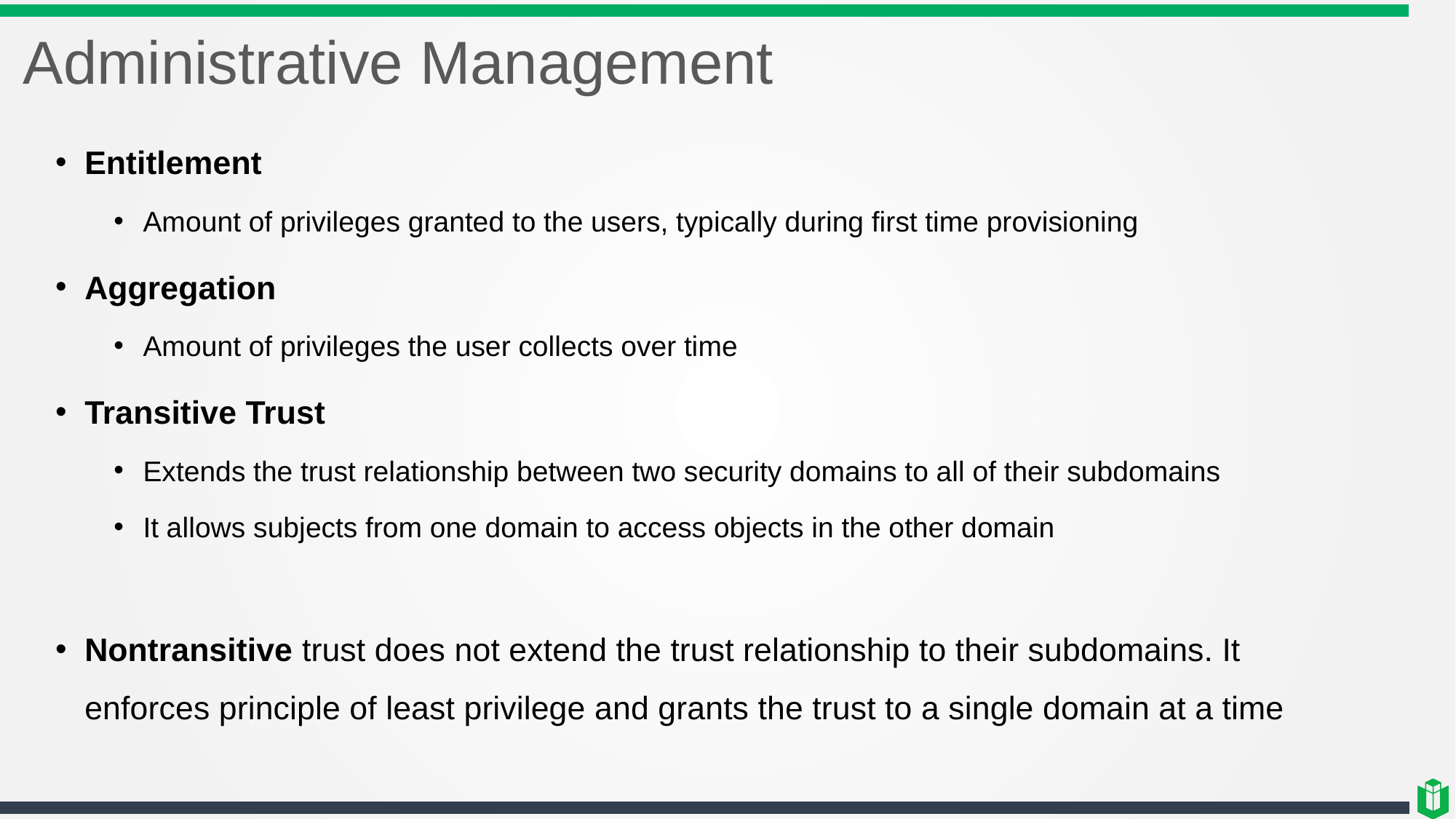

# Administrative Management
Entitlement
Amount of privileges granted to the users, typically during first time provisioning
Aggregation
Amount of privileges the user collects over time
Transitive Trust
Extends the trust relationship between two security domains to all of their subdomains
It allows subjects from one domain to access objects in the other domain

Nontransitive trust does not extend the trust relationship to their subdomains. It enforces principle of least privilege and grants the trust to a single domain at a time